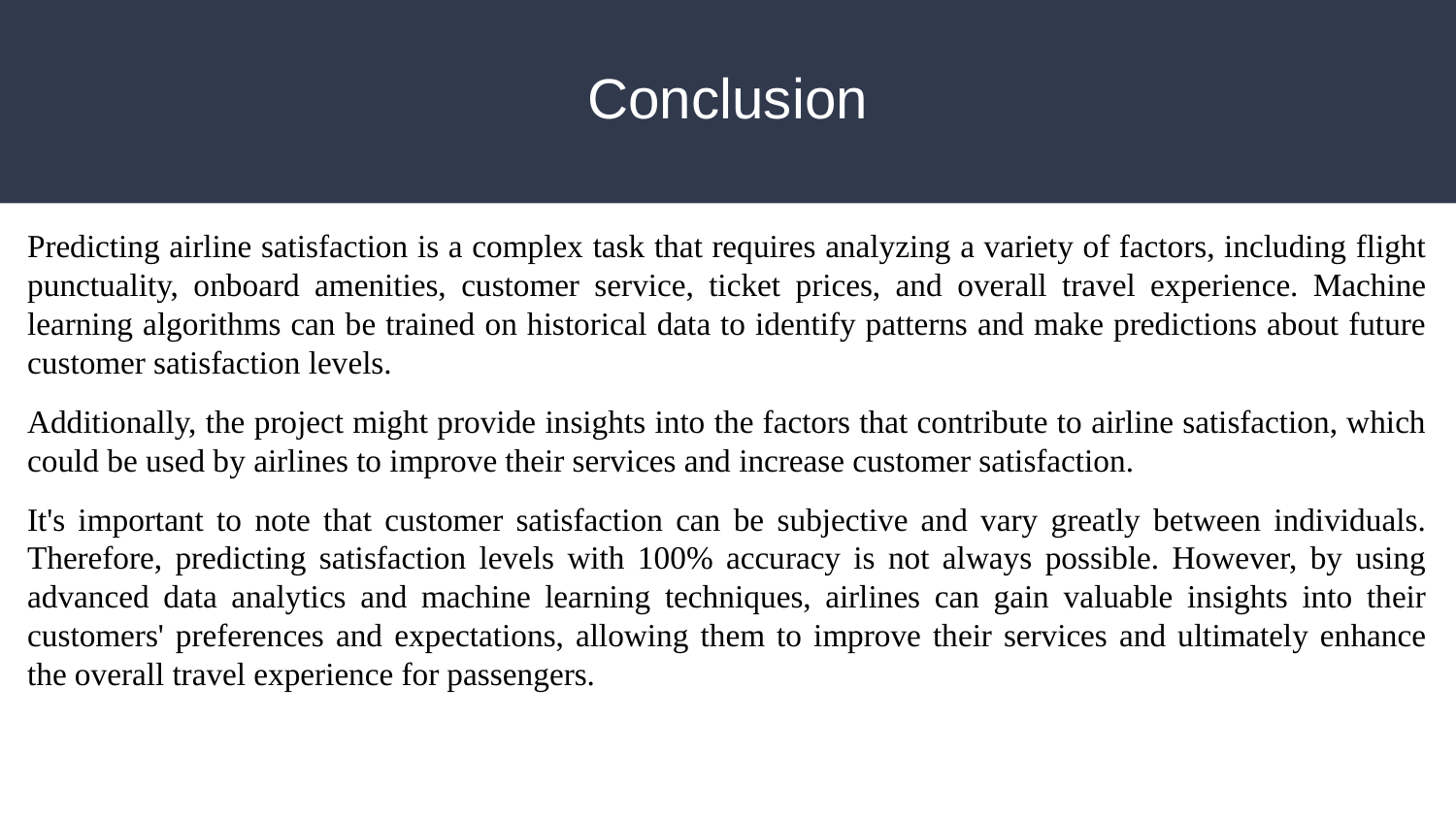

# Conclusion

Predicting airline satisfaction is a complex task that requires analyzing a variety of factors, including flight punctuality, onboard amenities, customer service, ticket prices, and overall travel experience. Machine learning algorithms can be trained on historical data to identify patterns and make predictions about future customer satisfaction levels.
Additionally, the project might provide insights into the factors that contribute to airline satisfaction, which could be used by airlines to improve their services and increase customer satisfaction.
It's important to note that customer satisfaction can be subjective and vary greatly between individuals. Therefore, predicting satisfaction levels with 100% accuracy is not always possible. However, by using advanced data analytics and machine learning techniques, airlines can gain valuable insights into their customers' preferences and expectations, allowing them to improve their services and ultimately enhance the overall travel experience for passengers.